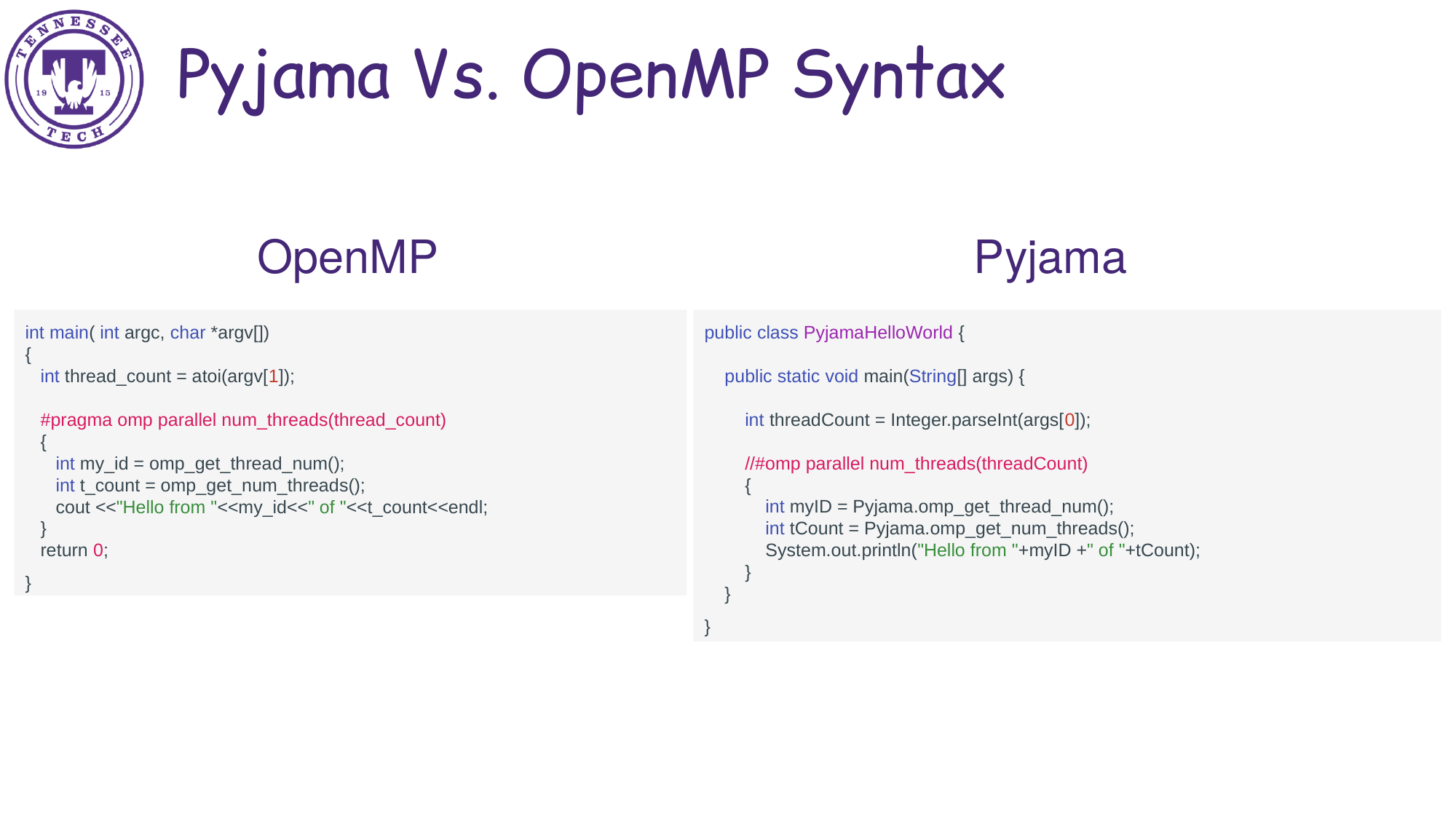

Pyjama Vs. OpenMP Syntax
OpenMP
Pyjama
int main( int argc, char *argv[])
{
   int thread_count = atoi(argv[1]);

   #pragma omp parallel num_threads(thread_count)
   {
      int my_id = omp_get_thread_num();
      int t_count = omp_get_num_threads();
      cout <<"Hello from "<<my_id<<" of "<<t_count<<endl;
   }
   return 0;
}
public class PyjamaHelloWorld {

    public static void main(String[] args) {

        int threadCount = Integer.parseInt(args[0]);

        //#omp parallel num_threads(threadCount)
        {
            int myID = Pyjama.omp_get_thread_num();
            int tCount = Pyjama.omp_get_num_threads();
            System.out.println("Hello from "+myID +" of "+tCount);
        }
    }
}